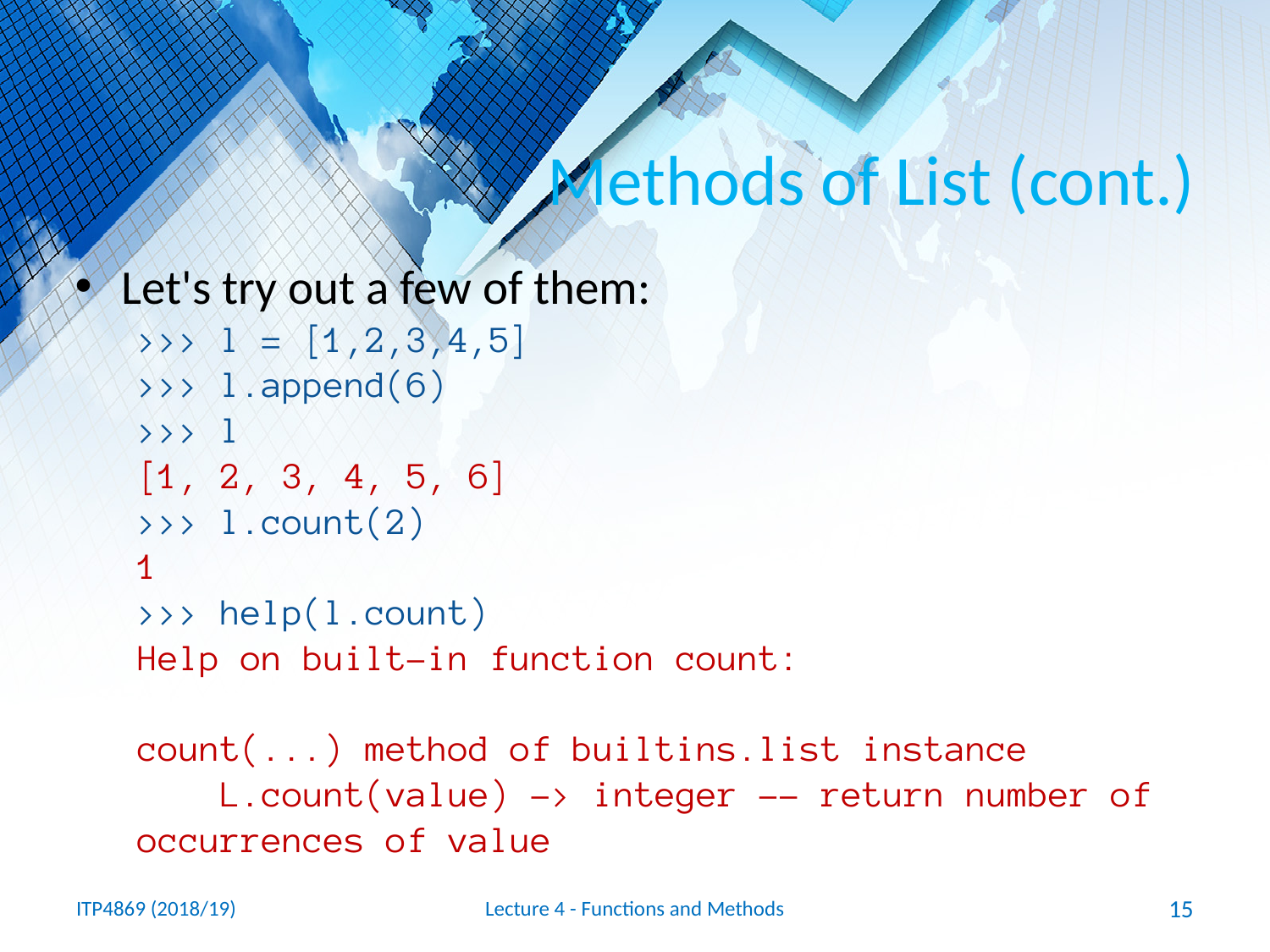

# Methods of List (cont.)
Let's try out a few of them:
>>> l = [1,2,3,4,5]
>>> l.append(6)
>>> l
[1, 2, 3, 4, 5, 6]
>>> l.count(2)
1
>>> help(l.count)
Help on built-in function count:

count(...) method of builtins.list instance
    L.count(value) -> integer -- return number of occurrences of value

ITP4869 (2018/19)
Lecture 4 - Functions and Methods
15